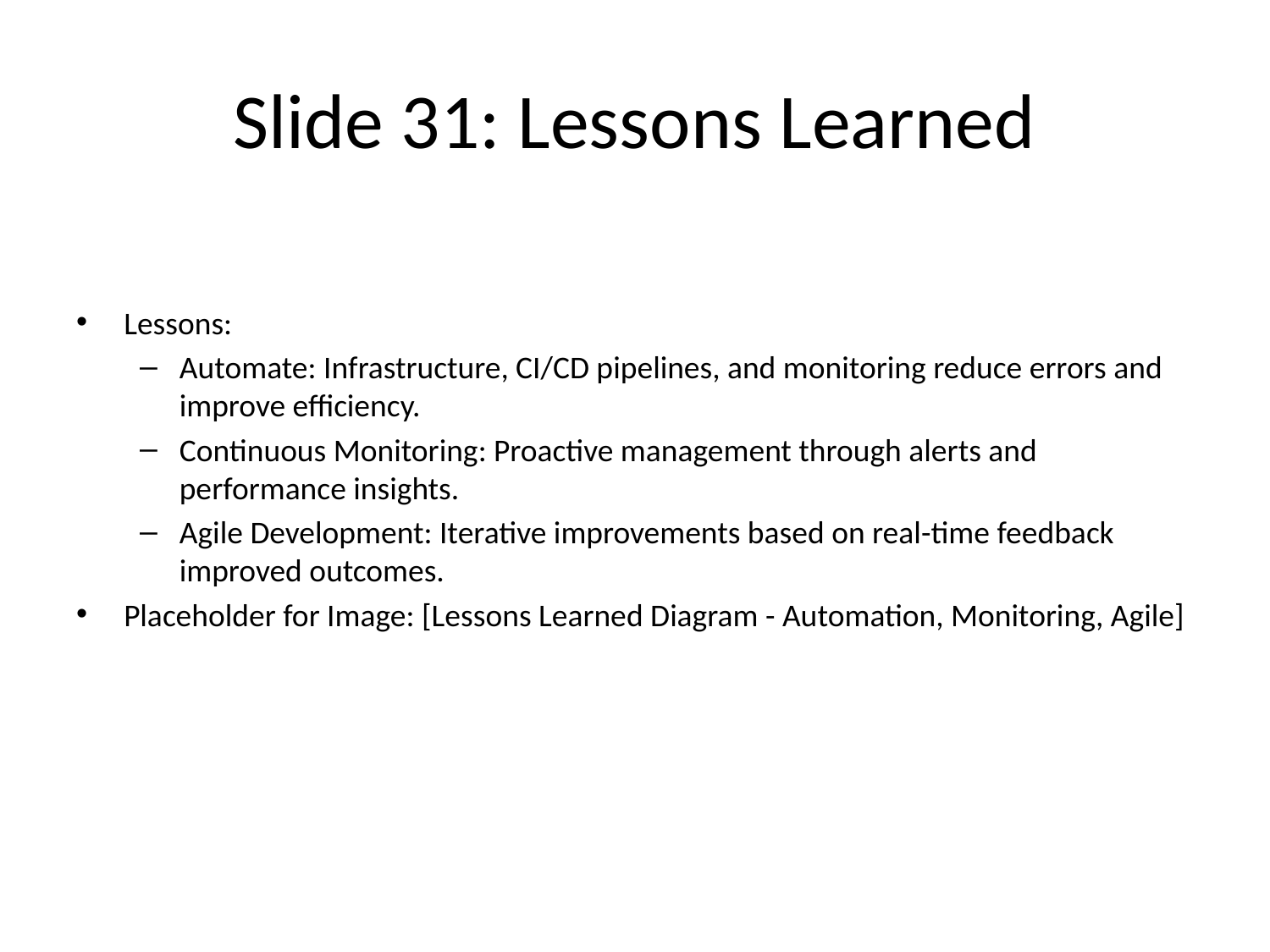

# Slide 31: Lessons Learned

Lessons:
Automate: Infrastructure, CI/CD pipelines, and monitoring reduce errors and improve efficiency.
Continuous Monitoring: Proactive management through alerts and performance insights.
Agile Development: Iterative improvements based on real-time feedback improved outcomes.
Placeholder for Image: [Lessons Learned Diagram - Automation, Monitoring, Agile]